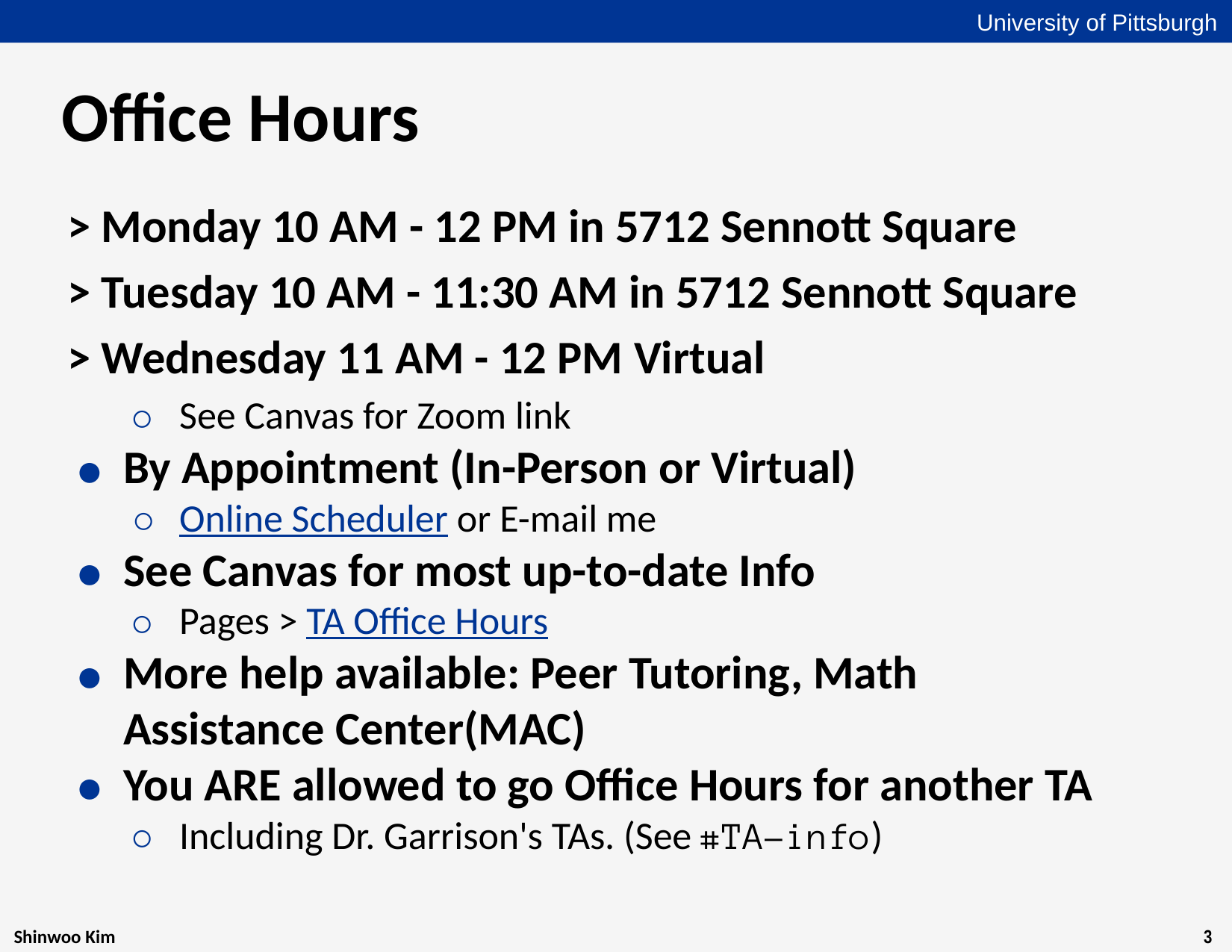

# Office Hours
> Monday 10 AM - 12 PM in 5712 Sennott Square
> Tuesday 10 AM - 11:30 AM in 5712 Sennott Square
> Wednesday 11 AM - 12 PM Virtual
See Canvas for Zoom link
By Appointment (In-Person or Virtual)
Online Scheduler or E-mail me
See Canvas for most up-to-date Info
Pages > TA Office Hours
More help available: Peer Tutoring, Math Assistance Center(MAC)
You ARE allowed to go Office Hours for another TA
Including Dr. Garrison's TAs. (See #TA-info)